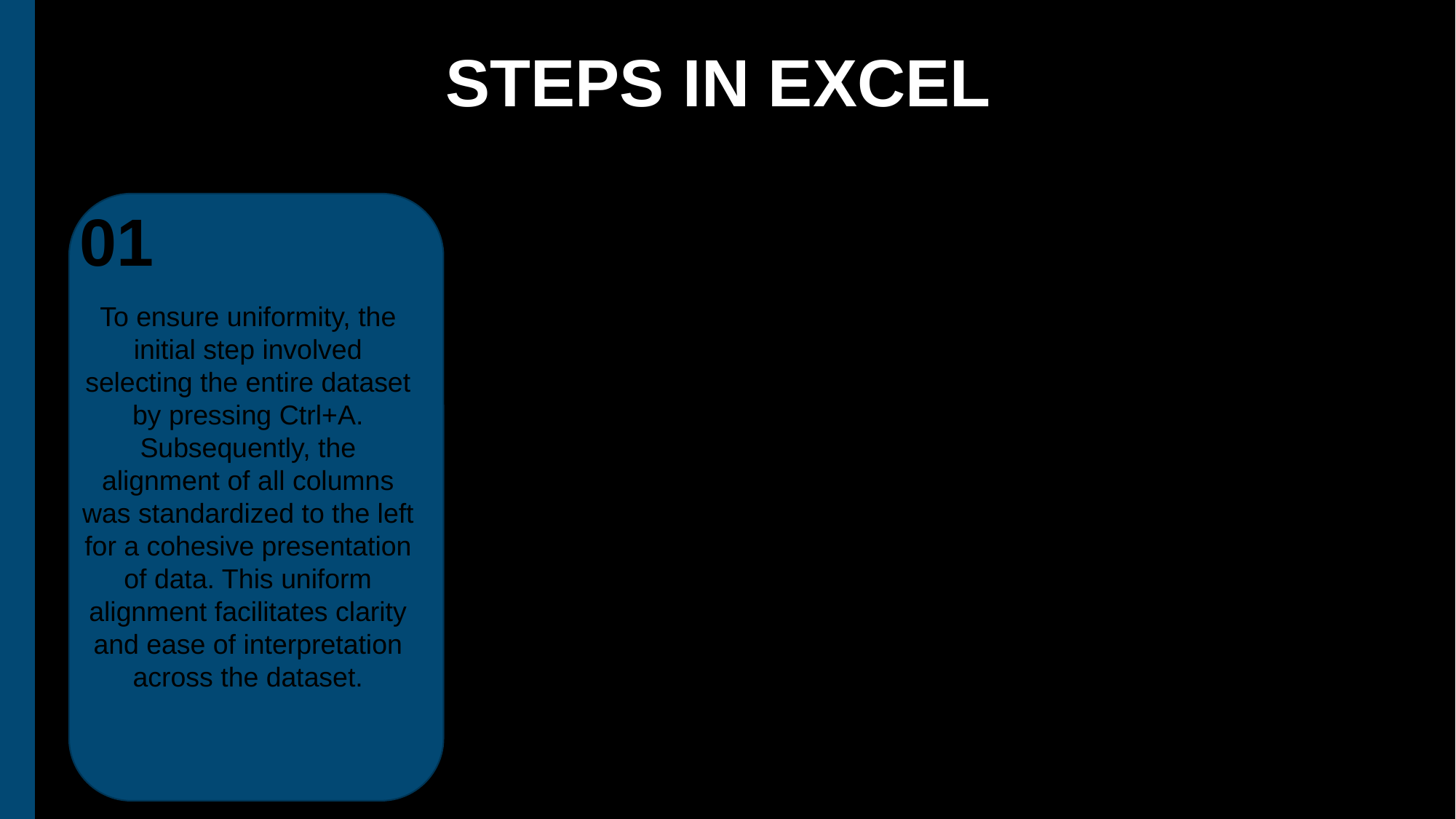

# StePS IN EXCEL

01
To ensure uniformity, the initial step involved selecting the entire dataset by pressing Ctrl+A. Subsequently, the alignment of all columns was standardized to the left for a cohesive presentation of data. This uniform alignment facilitates clarity and ease of interpretation across the dataset.